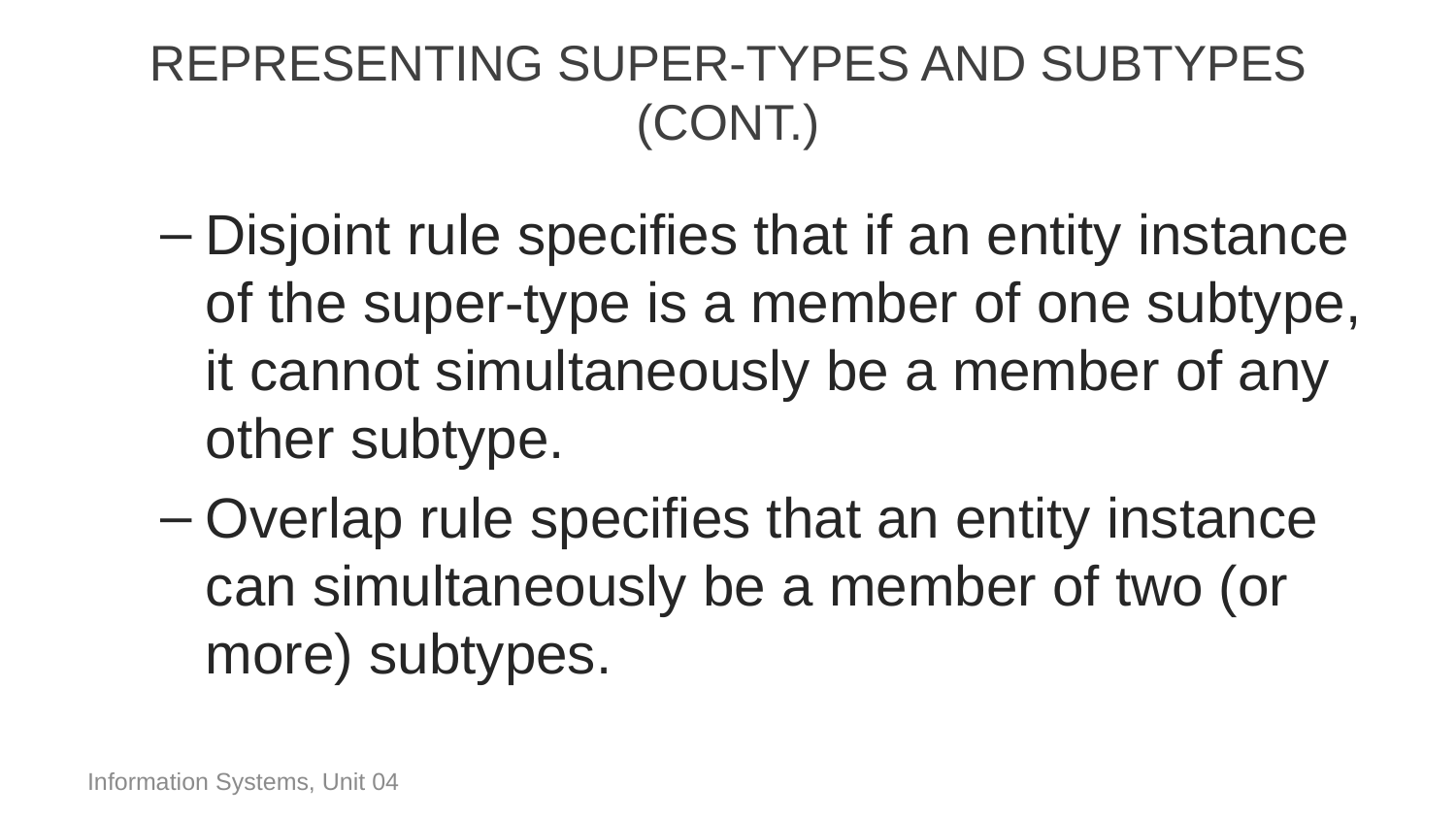

# Representing Super-types and Subtypes (Cont.)
Disjoint rule specifies that if an entity instance of the super-type is a member of one subtype, it cannot simultaneously be a member of any other subtype.
Overlap rule specifies that an entity instance can simultaneously be a member of two (or more) subtypes.
Information Systems, Unit 04
47